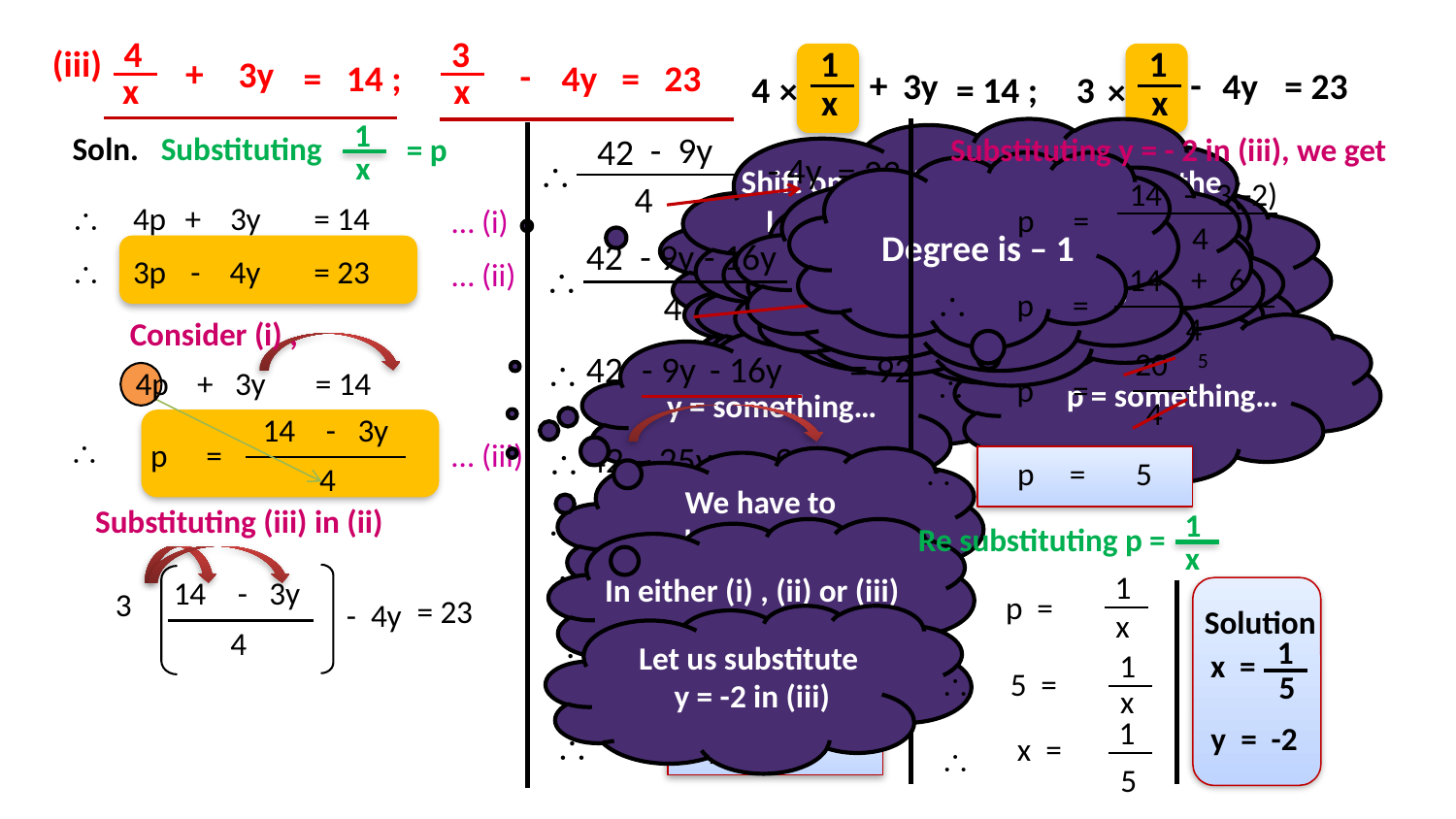

4
3
(iii)
1
1
+
3y

-
=   14 ;
4y
=   23
+
-
3y
4y
= 23
= 14 ;
4
3
×
x
x
×
x
x
1

Shift one of the two variables to the L.H.S so that we get equation in
the form of either
-  9y
Soln.
Substituting
42
Substituting y = - 2 in (iii), we get
= p
- 4y
x
= 23
∴

Degree is – 1

How to make it a
Linear equation ?

By substituting ..
 14
-   3(-2)

 4

What to substitute ?
∴
4p
+    3y
= 14

We need to  first make the equations linear and then solve

 p
=
… (i)

1
x
Since           is a common term

in both the equations
 4

So we need to
substitute something
What is the name of the method ?
42
- 9y
- 16y

It is better to consider simpler of the two

Consider one of the
two equations
Are these equations linear?

Which equation is
to be considered

Let us consider
equation (i)
NO !
∴
3p
-    4y
= 23
… (ii)
= 23
∴
 14
+   6
Where ?
WHY ?
Substitute (iii)
Substitute what ?
SUBSTITUTION method
In the equation which  was not considered.
∴
 4
 p
=
 4
Consider (i) ,

 20
42
- 9y
- 16y
= 92
5
∴
4p
+   3y
= 14
∴
 p
=

p = something…
y = something…
 4
 14
-   3y

∴
 p
=
… (iii)
42
-  25y
=  92
∴
∴
 p
=
 5

 4
We have to
substitute y = - 2
∴
Substituting (iii) in (ii)
-  25y
=  92
 - 42
1
x
Re substituting p =

∴
-  25y
=  50
1
In either (i) , (ii) or (iii)

 14
-   3y

 3

 p  =
= 23
-  4y
Solution
1
x  =
 5
y  =  -2
x
    50
-2

 4
 y   =
∴
Let us substitute
y = -2 in (iii)
1
- 25
 5  =
∴
x
1
y

=  - 2
∴
x  =
∴
 5